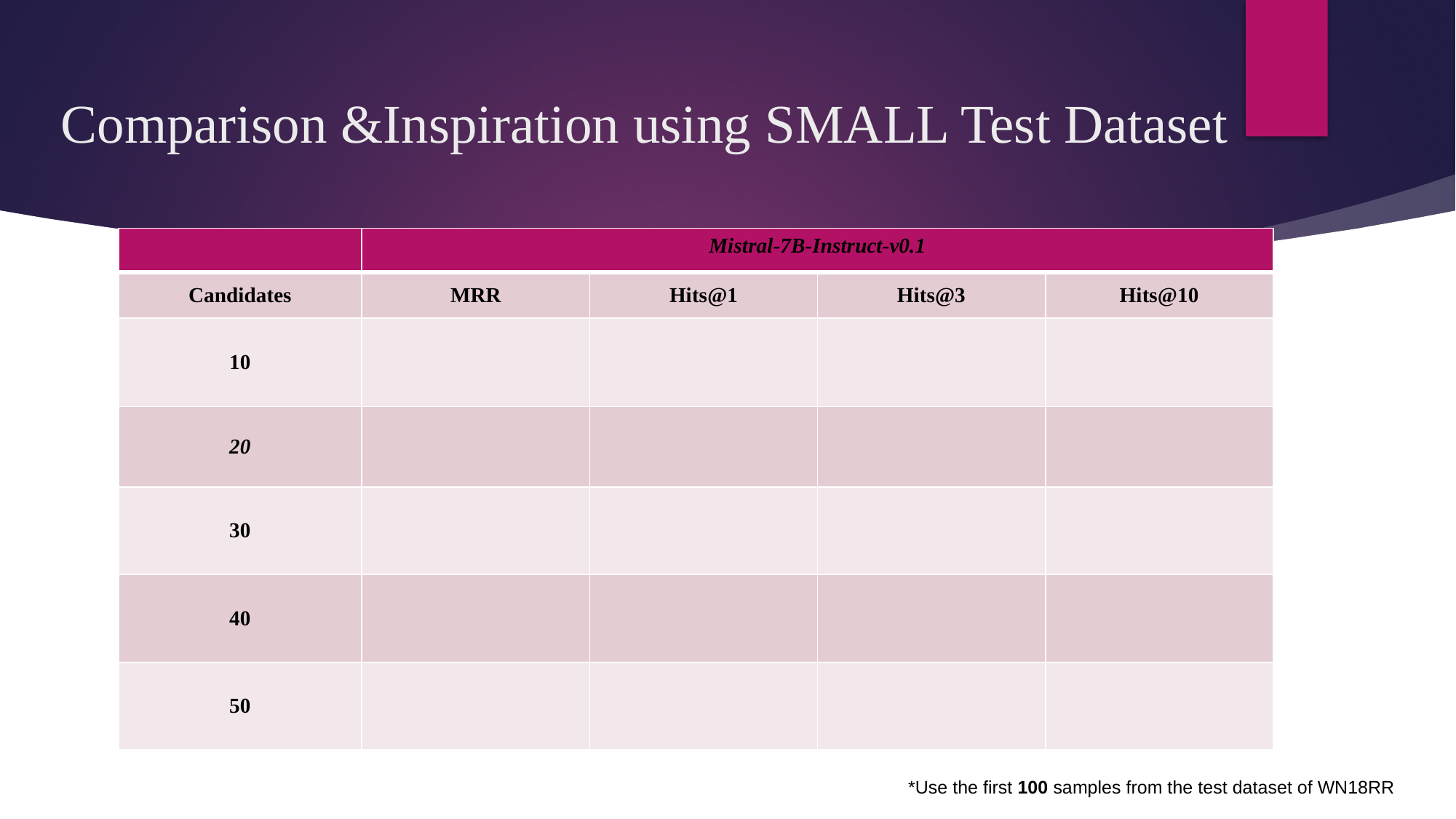

# Comparison &Inspiration using SMALL Test Dataset

|  | Mistral-7B-Instruct-v0.1 |  |  |  |
| --- | --- | --- | --- | --- |
| Candidates | MRR | Hits@1 | Hits@3 | Hits@10 |
| 10 |  |  |  |  |
| 20 |  |  |  |  |
| 30 |  |  |  |  |
| 40 |  |  |  |  |
| 50 |  |  |  |  |
*Use the first 100 samples from the test dataset of WN18RR